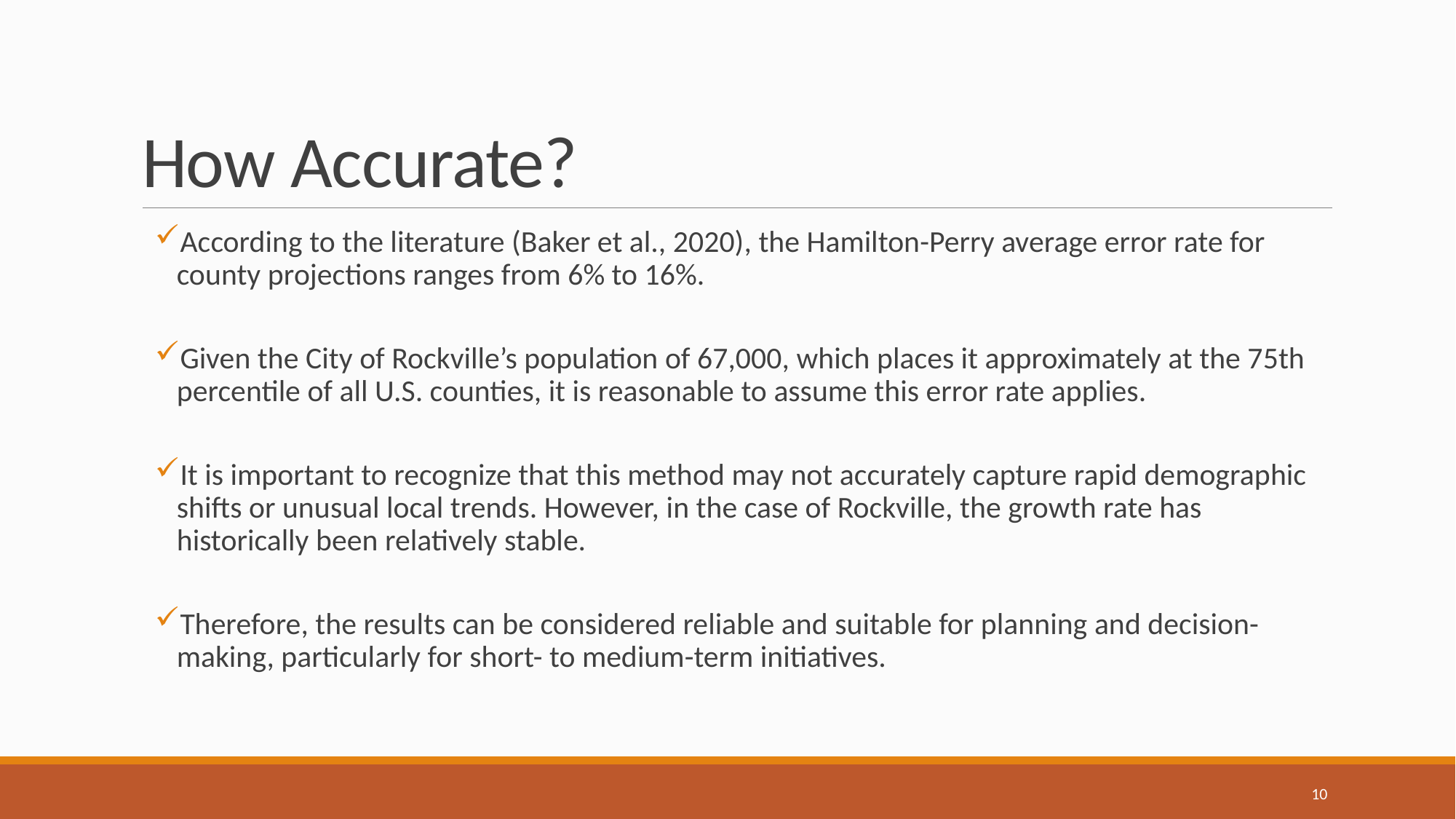

# How Accurate?
According to the literature (Baker et al., 2020), the Hamilton-Perry average error rate for county projections ranges from 6% to 16%.

Given the City of Rockville’s population of 67,000, which places it approximately at the 75th percentile of all U.S. counties, it is reasonable to assume this error rate applies.

It is important to recognize that this method may not accurately capture rapid demographic shifts or unusual local trends. However, in the case of Rockville, the growth rate has historically been relatively stable.

Therefore, the results can be considered reliable and suitable for planning and decision-making, particularly for short- to medium-term initiatives.

10